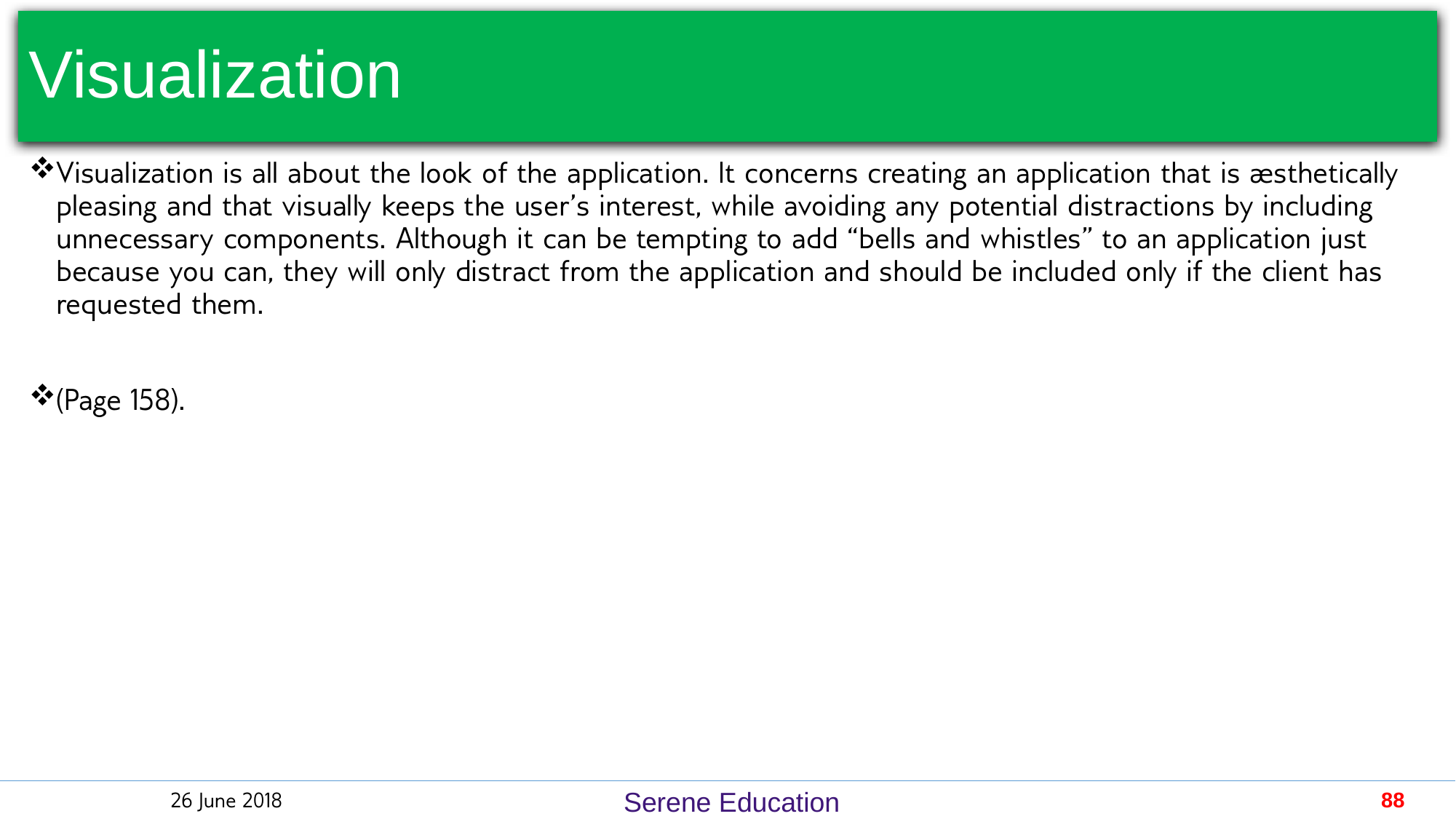

# Visualization
Visualization is all about the look of the application. It concerns creating an application that is aesthetically pleasing and that visually keeps the user’s interest, while avoiding any potential distractions by including unnecessary components. Although it can be tempting to add “bells and whistles” to an application just because you can, they will only distract from the application and should be included only if the client has requested them.

(Page 158).
26 June 2018
88